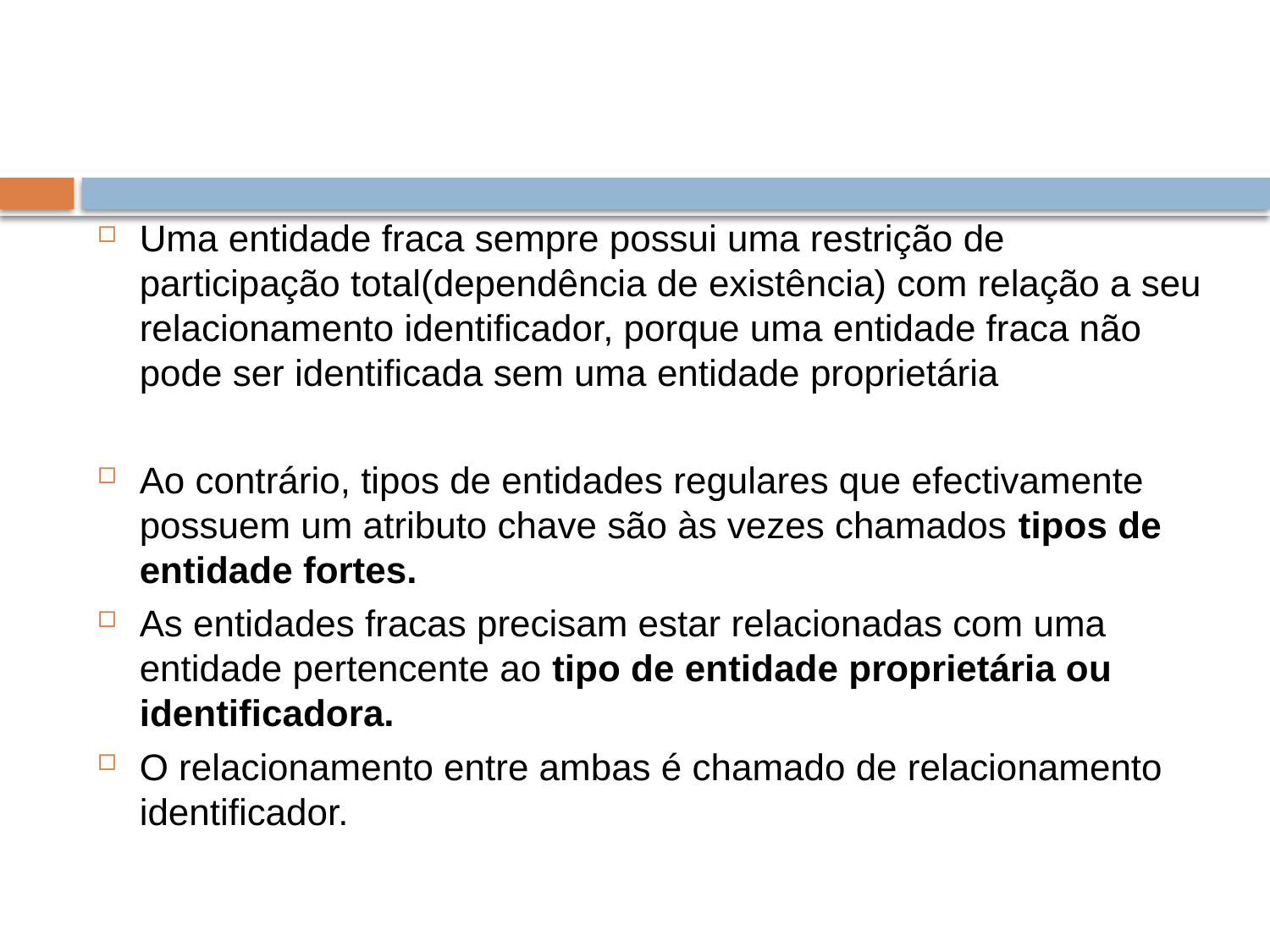

#
Uma entidade fraca sempre possui uma restrição de participação total(dependência de existência) com relação a seu relacionamento identificador, porque uma entidade fraca não pode ser identificada sem uma entidade proprietária

Ao contrário, tipos de entidades regulares que efectivamente possuem um atributo chave são às vezes chamados tipos de entidade fortes.
As entidades fracas precisam estar relacionadas com uma entidade pertencente ao tipo de entidade proprietária ou identificadora.
O relacionamento entre ambas é chamado de relacionamento identificador.